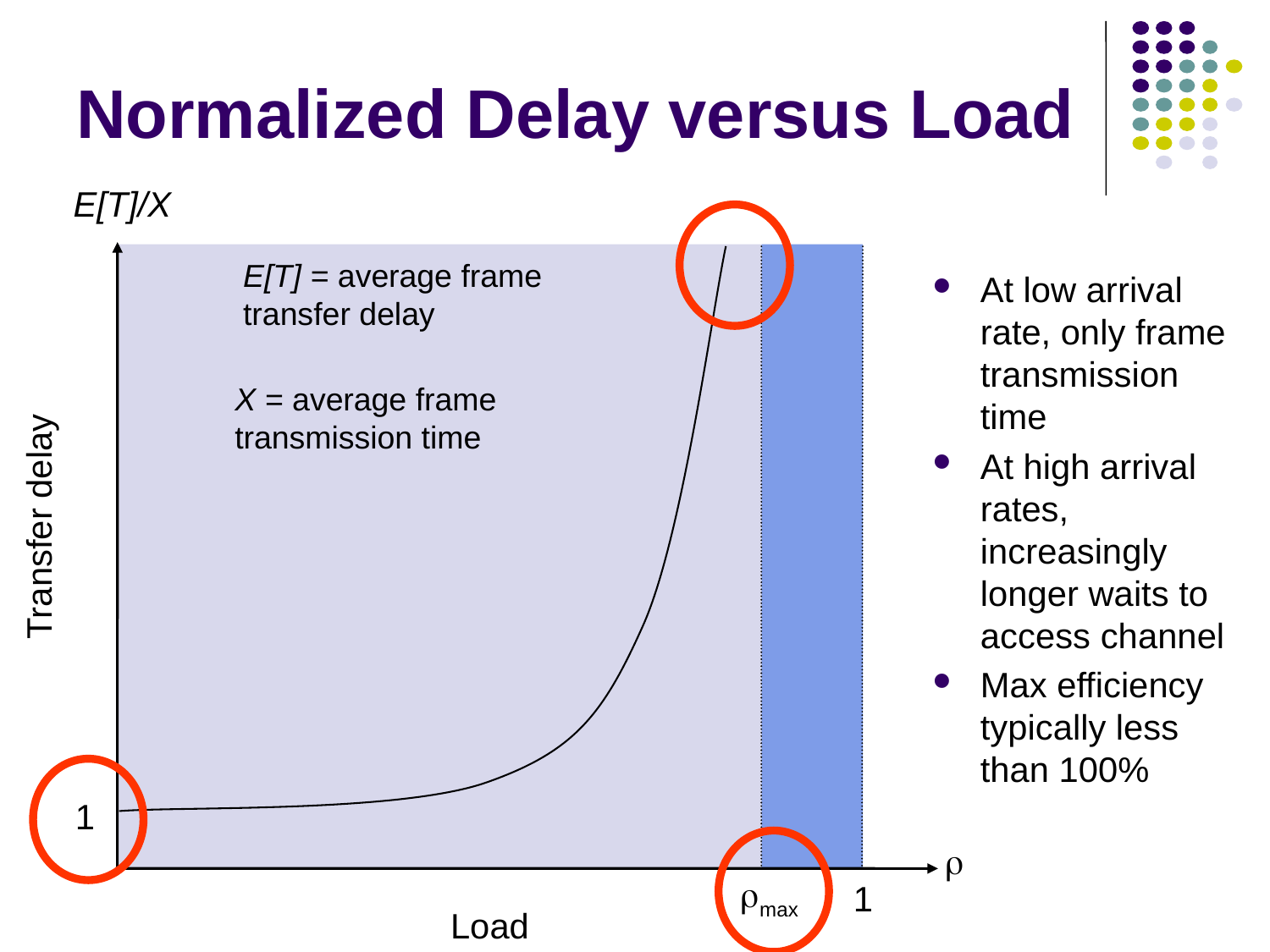

# Normalized Delay versus Load
E[T]/X

Transfer delay
1
ρ

ρmax
1
Load

E[T] = average frame
transfer delay
At low arrival rate, only frame transmission time
At high arrival rates, increasingly longer waits to access channel
Max efficiency typically less than 100%
X = average frame
transmission time